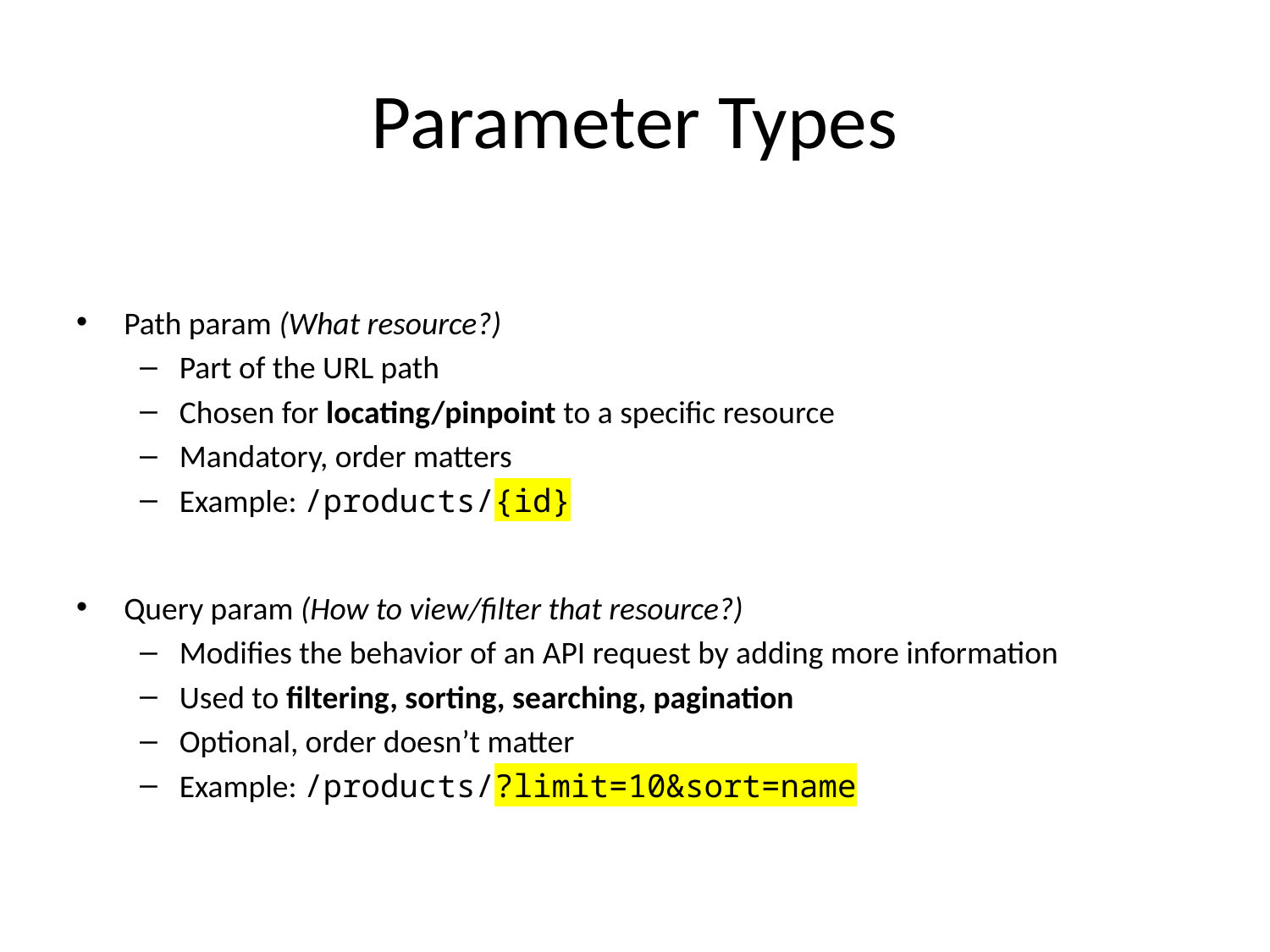

# Parameter Types

Path param (What resource?)
Part of the URL path
Chosen for locating/pinpoint to a specific resource
Mandatory, order matters
Example: /products/{id}

Query param (How to view/filter that resource?)
Modifies the behavior of an API request by adding more information
Used to filtering, sorting, searching, pagination
Optional, order doesn’t matter
Example: /products/?limit=10&sort=name